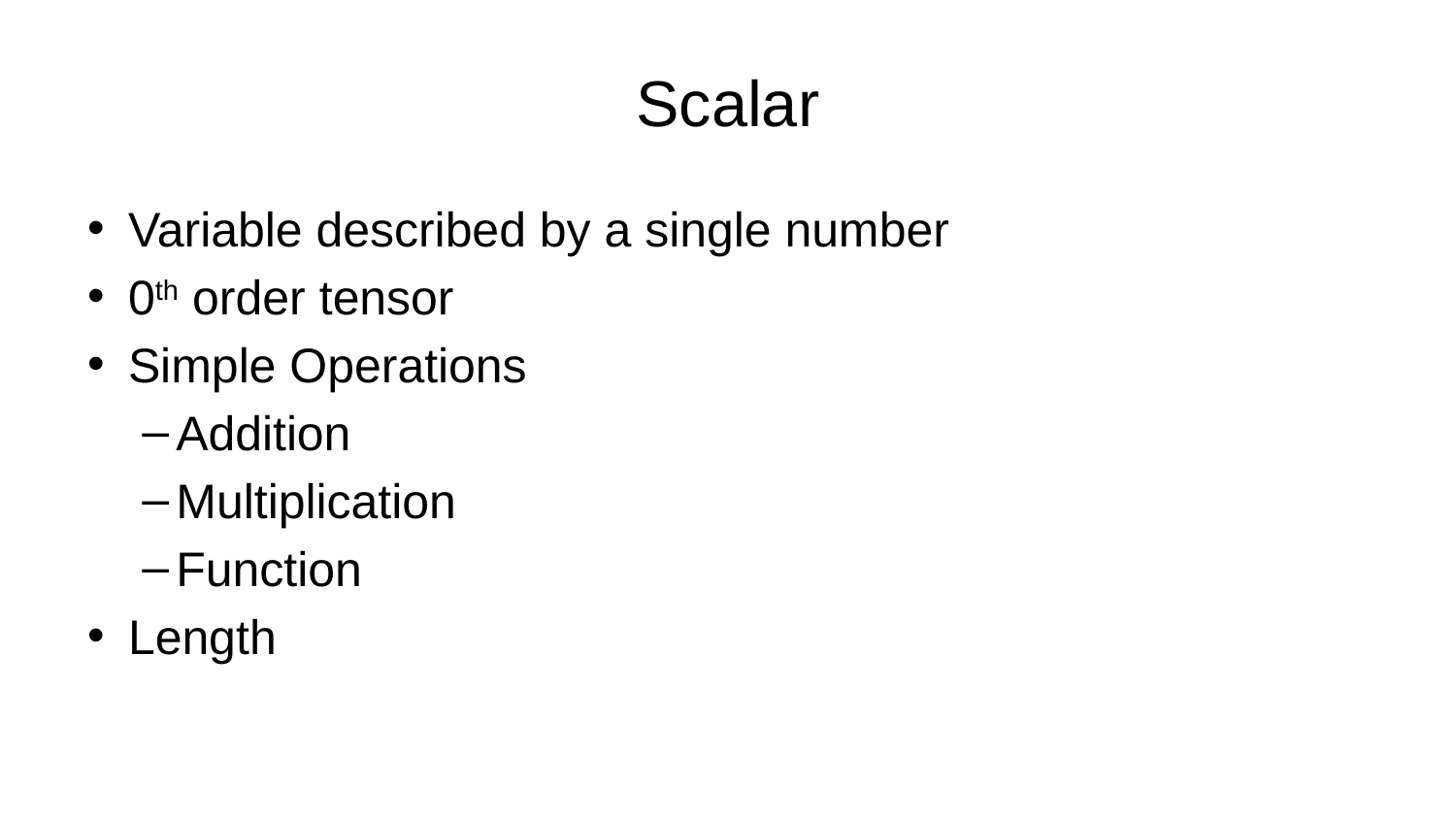

# Scalar
Variable described by a single number
0th order tensor
Simple Operations
Addition
Multiplication
Function
Length